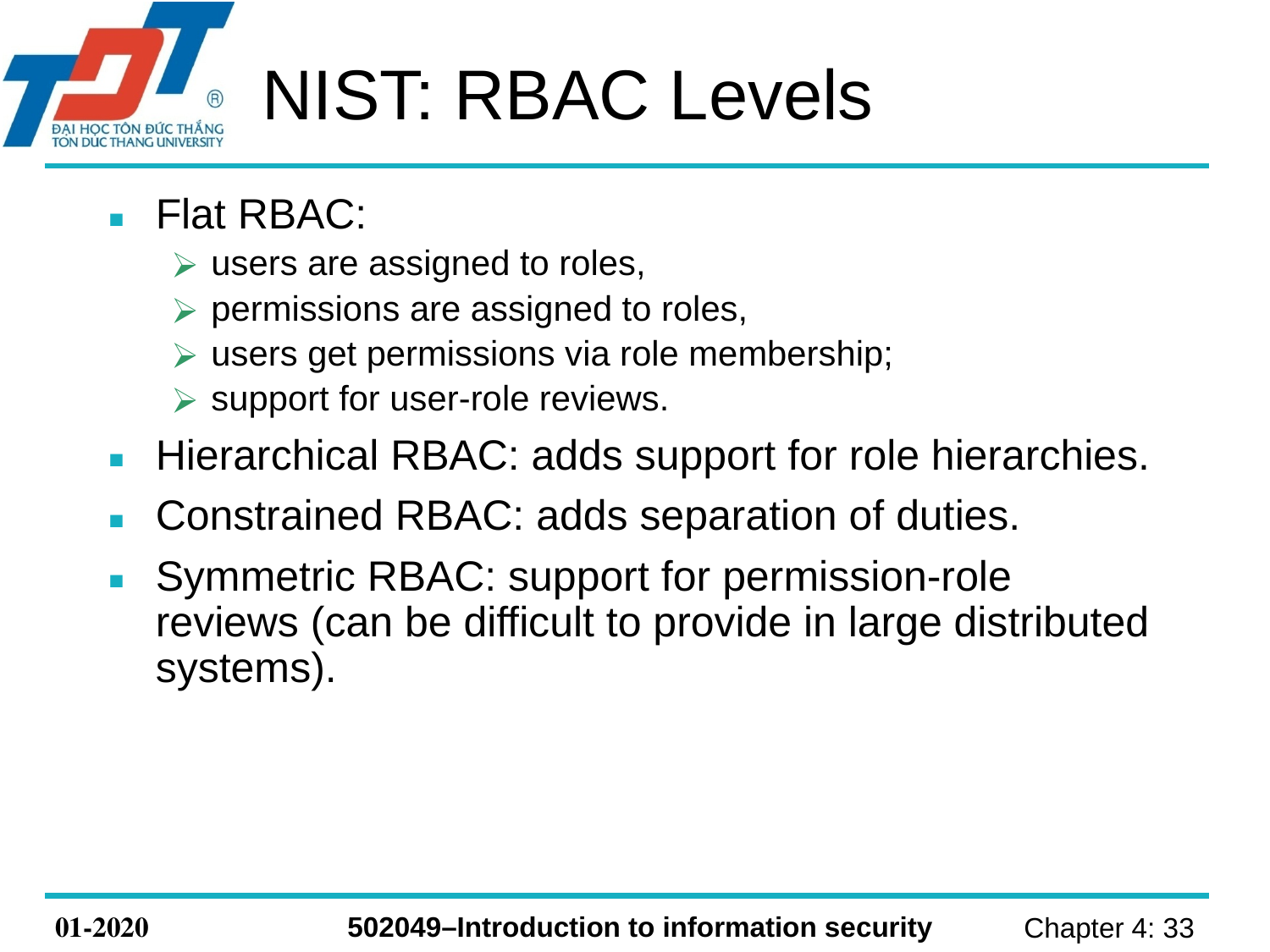

# NIST: RBAC Levels
Flat RBAC:
users are assigned to roles,
permissions are assigned to roles,
users get permissions via role membership;
support for user-role reviews.
Hierarchical RBAC: adds support for role hierarchies.
Constrained RBAC: adds separation of duties.
Symmetric RBAC: support for permission-role reviews (can be difficult to provide in large distributed systems).